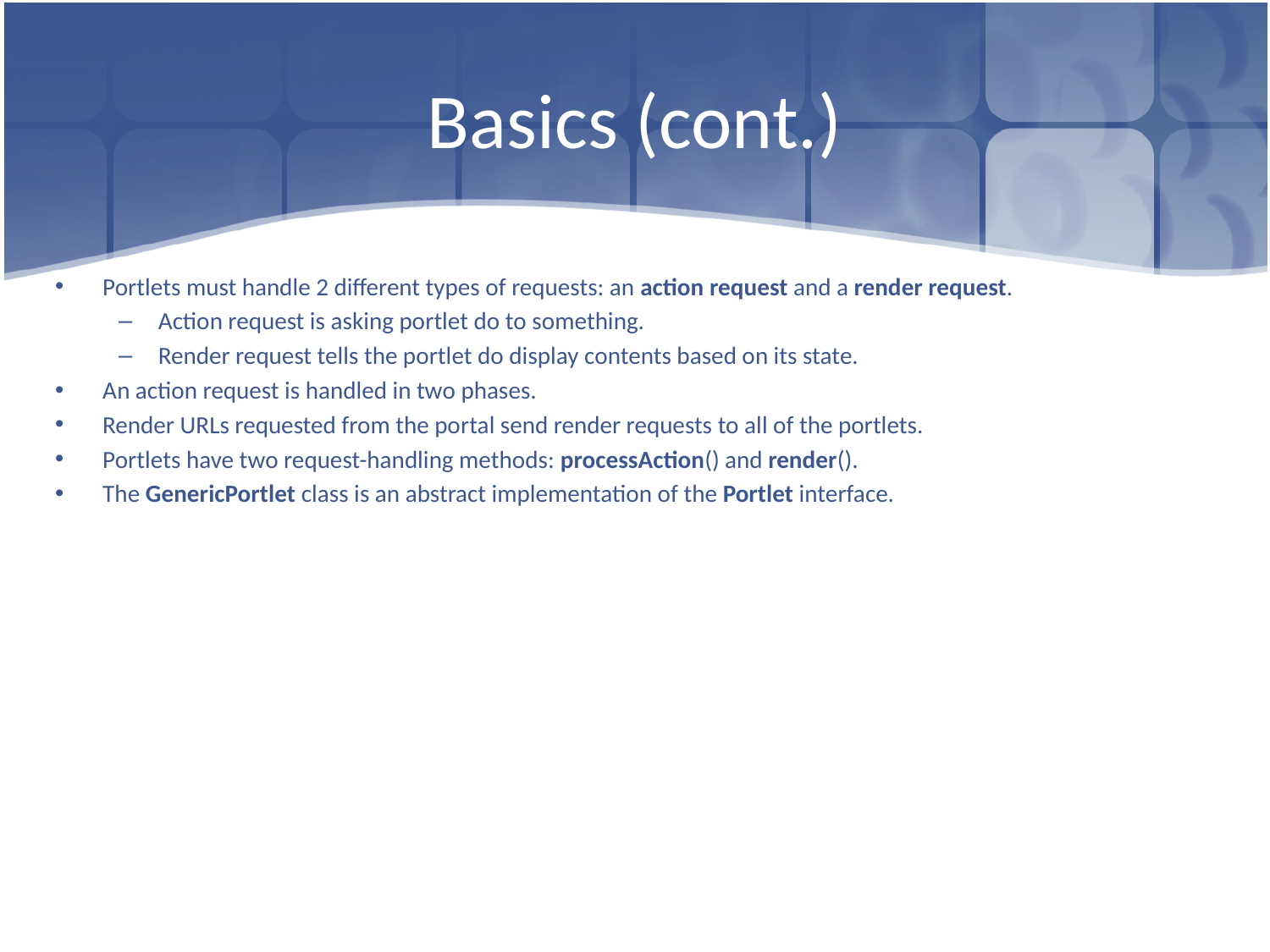

# Basics (cont.)
Portlets must handle 2 different types of requests: an action request and a render request.
Action request is asking portlet do to something.
Render request tells the portlet do display contents based on its state.
An action request is handled in two phases.
Render URLs requested from the portal send render requests to all of the portlets.
Portlets have two request-handling methods: processAction() and render().
The GenericPortlet class is an abstract implementation of the Portlet interface.